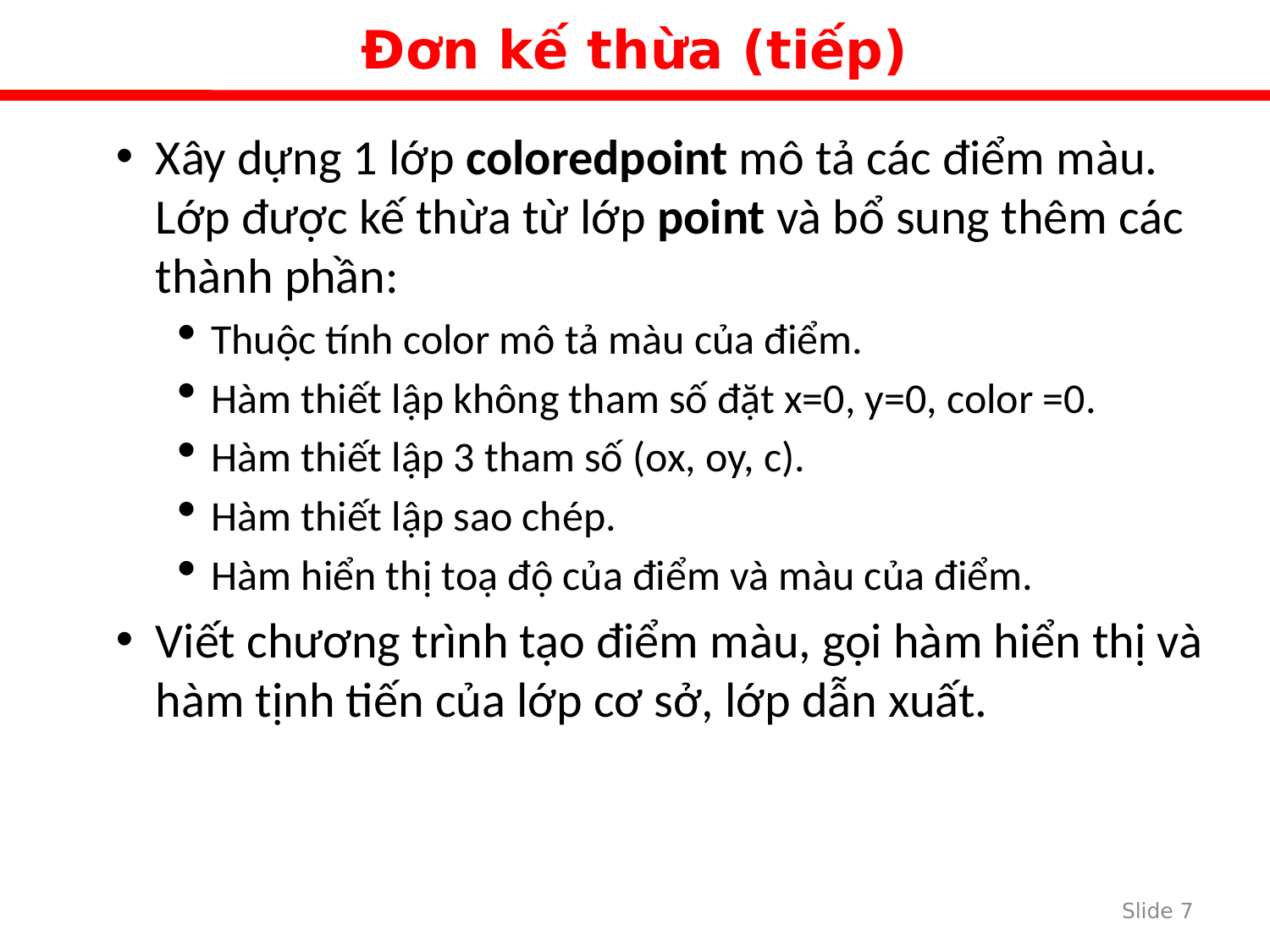

Đơn kế thừa (tiếp)

Xây dựng 1 lớp coloredpoint mô tả các điểm màu. Lớp được kế thừa từ lớp point và bổ sung thêm các thành phần:
Thuộc tính color mô tả màu của điểm.
Hàm thiết lập không tham số đặt x=0, y=0, color =0.
Hàm thiết lập 3 tham số (ox, oy, c).
Hàm thiết lập sao chép.
Hàm hiển thị toạ độ của điểm và màu của điểm.
Viết chương trình tạo điểm màu, gọi hàm hiển thị và hàm tịnh tiến của lớp cơ sở, lớp dẫn xuất.
Slide 7